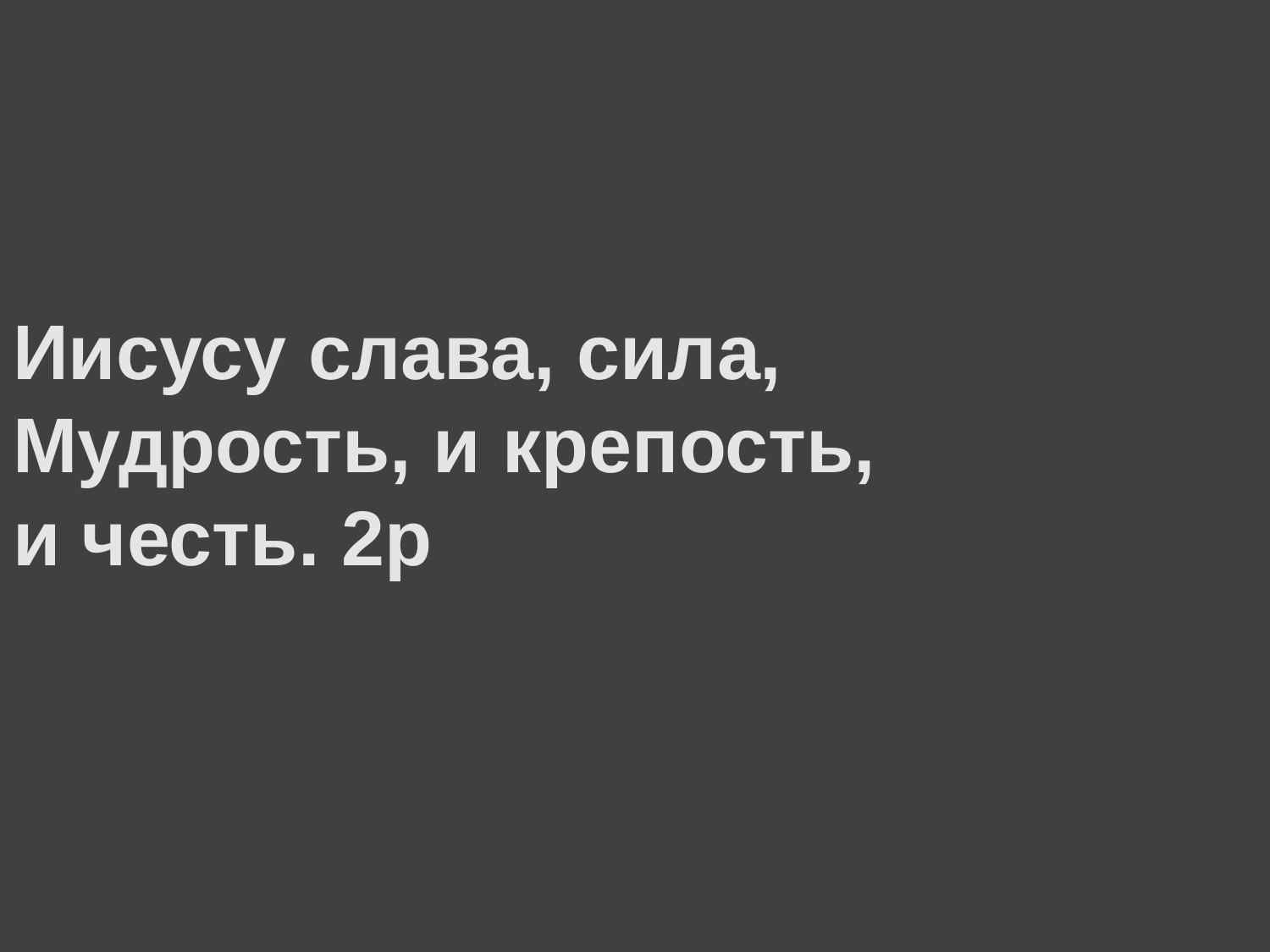

Иисусу слава, сила,
Мудрость, и крепость,
и честь. 2p